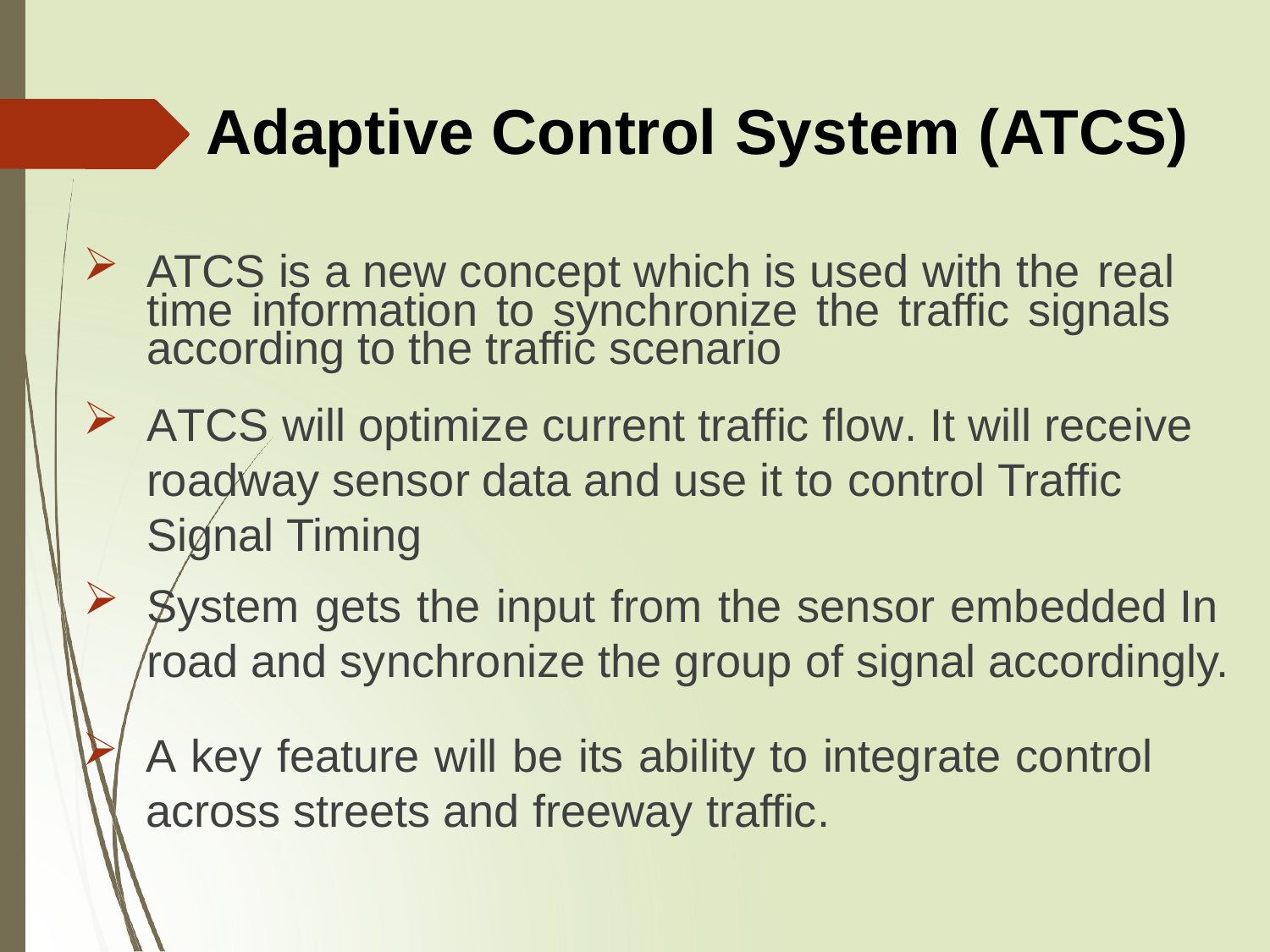

# Adaptive Control System (ATCS)
ATCS is a new concept which is used with the real
time information to synchronize the traffic signals
according to the traffic scenario
ATCS will optimize current traffic flow. It will receive roadway sensor data and use it to control Traffic Signal Timing

System gets the input from the sensor embedded In road and synchronize the group of signal accordingly.

A key feature will be its ability to integrate control across streets and freeway traffic.